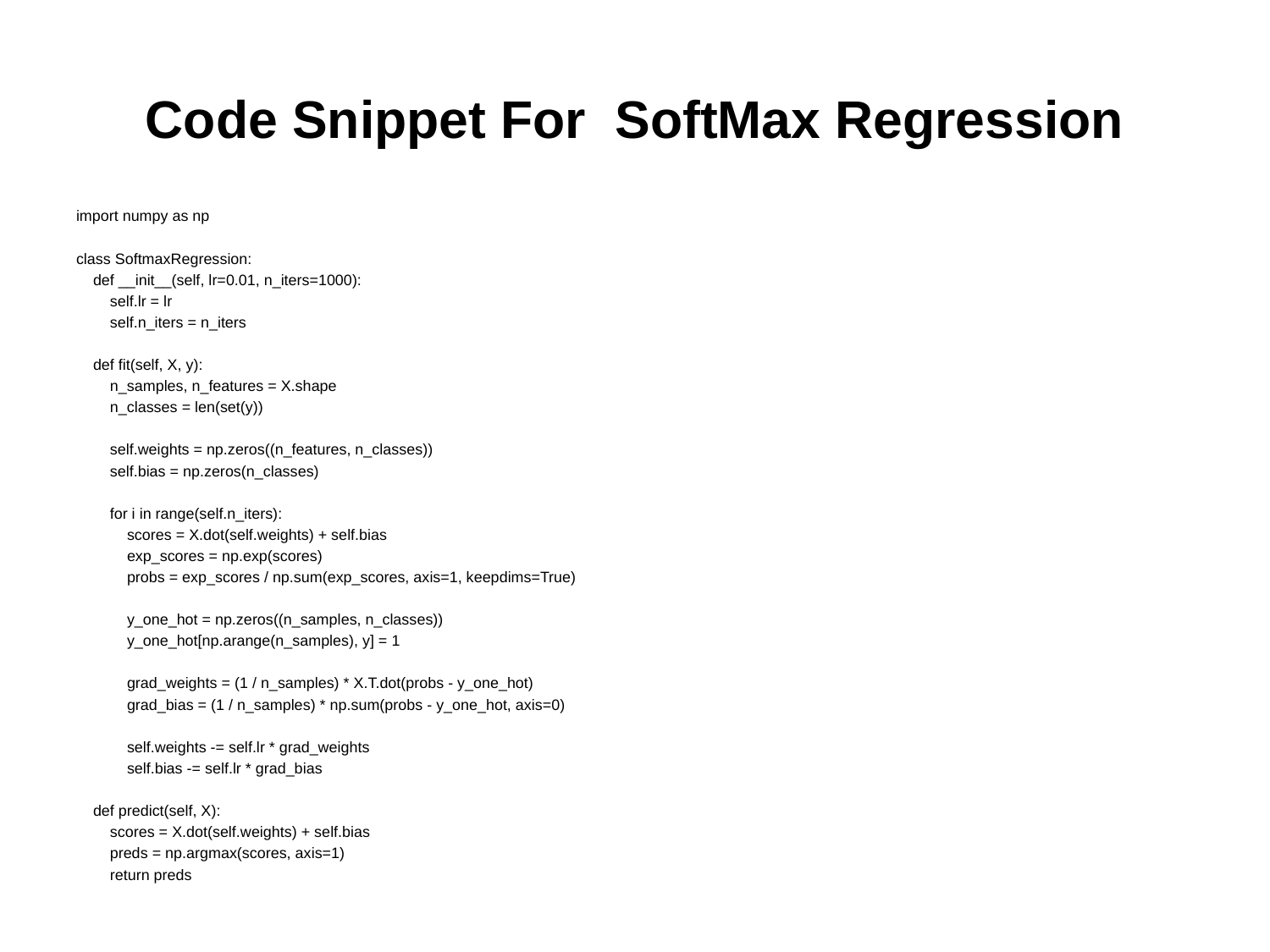

# Code Snippet For  SoftMax Regression

import numpy as np

class SoftmaxRegression:
    def __init__(self, lr=0.01, n_iters=1000):
        self.lr = lr
        self.n_iters = n_iters

    def fit(self, X, y):
        n_samples, n_features = X.shape
        n_classes = len(set(y))

        self.weights = np.zeros((n_features, n_classes))
        self.bias = np.zeros(n_classes)

        for i in range(self.n_iters):
            scores = X.dot(self.weights) + self.bias
            exp_scores = np.exp(scores)
            probs = exp_scores / np.sum(exp_scores, axis=1, keepdims=True)

            y_one_hot = np.zeros((n_samples, n_classes))
            y_one_hot[np.arange(n_samples), y] = 1

            grad_weights = (1 / n_samples) * X.T.dot(probs - y_one_hot)
            grad_bias = (1 / n_samples) * np.sum(probs - y_one_hot, axis=0)

            self.weights -= self.lr * grad_weights
            self.bias -= self.lr * grad_bias

    def predict(self, X):
        scores = X.dot(self.weights) + self.bias
        preds = np.argmax(scores, axis=1)
        return preds